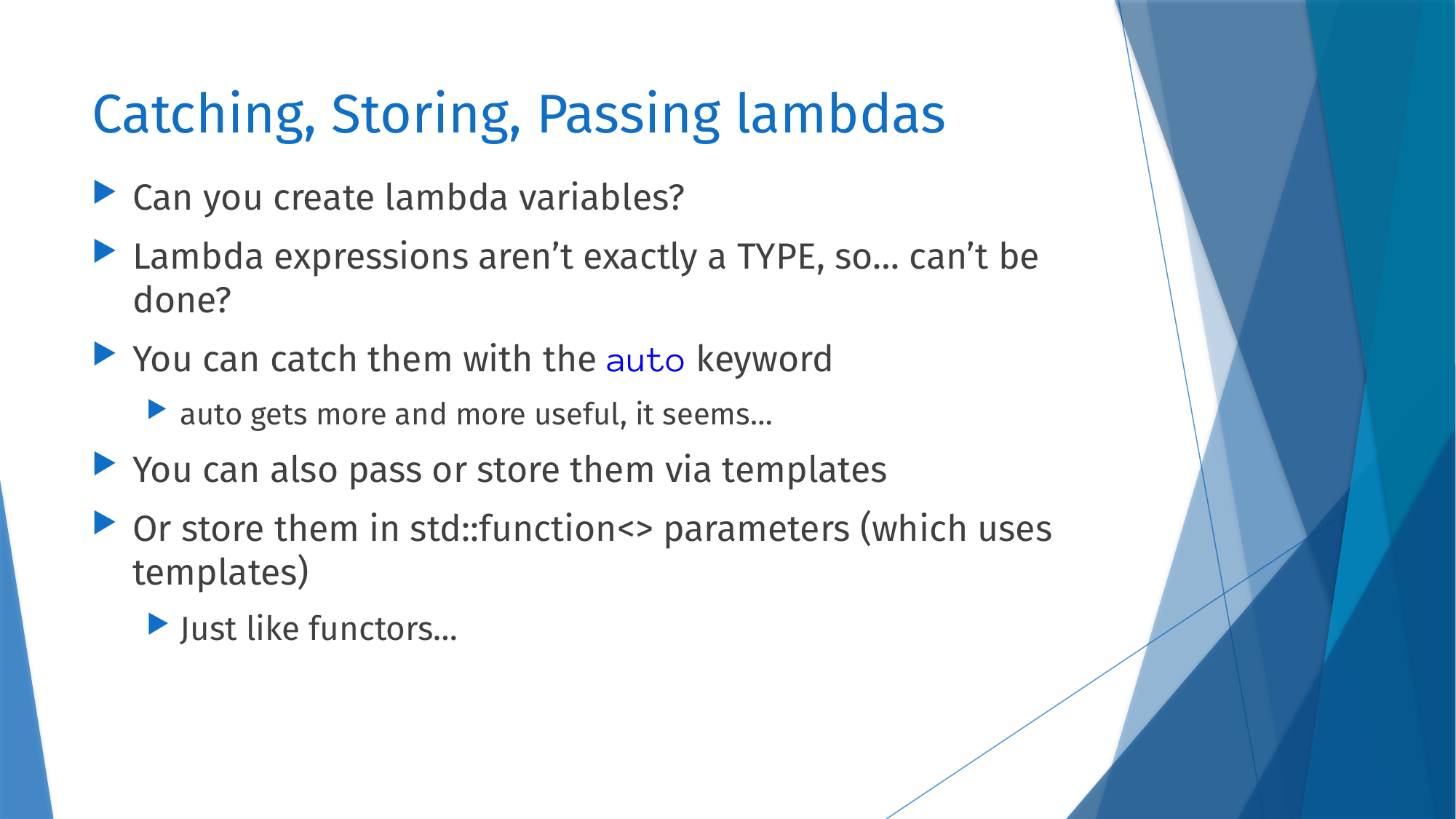

# Catching, Storing, Passing lambdas
Can you create lambda variables?
Lambda expressions aren’t exactly a TYPE, so… can’t be done?
You can catch them with the auto keyword
auto gets more and more useful, it seems…
You can also pass or store them via templates
Or store them in std::function<> parameters (which uses templates)
Just like functors…